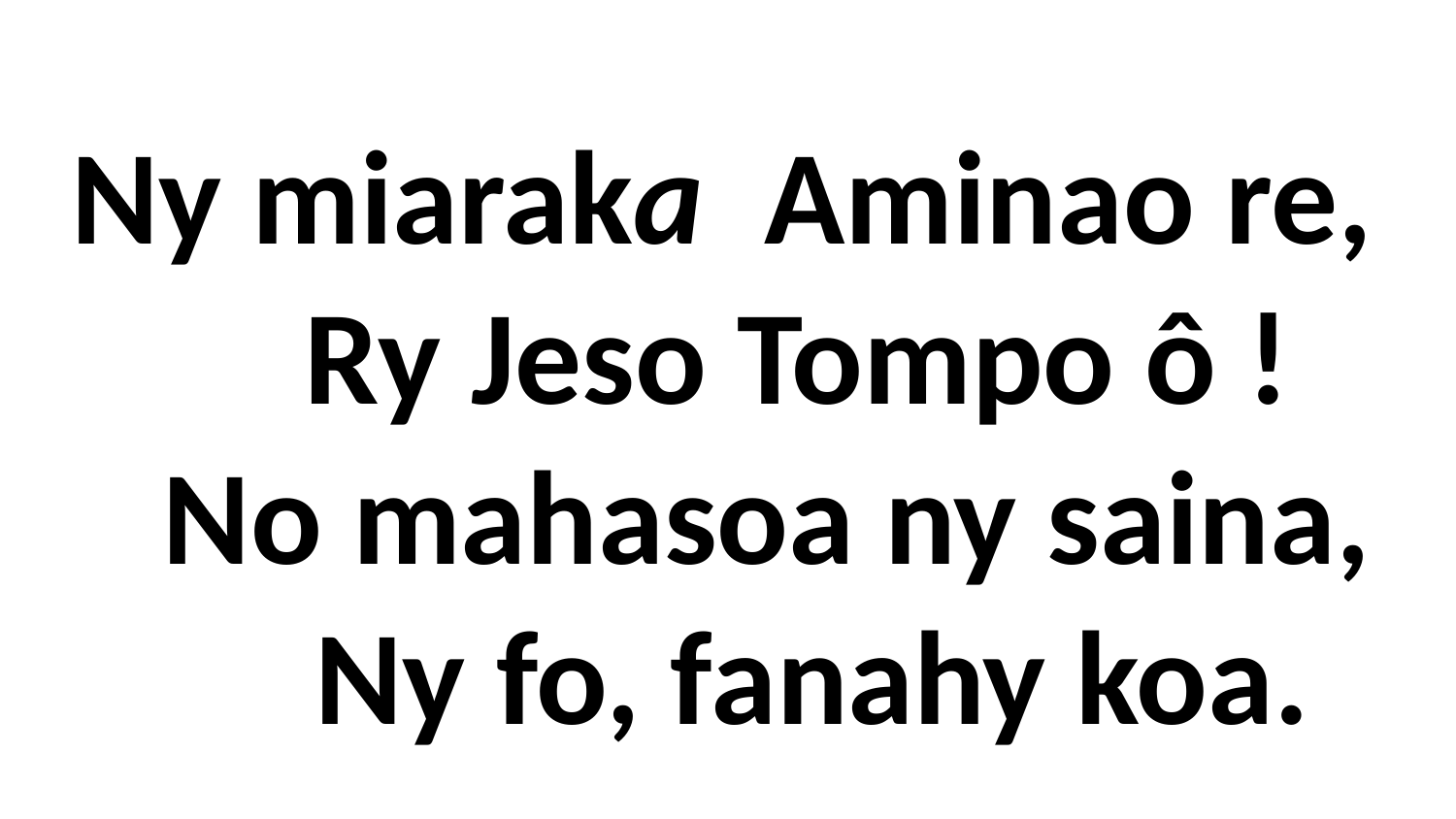

# Ny miaraka  Aminao re, Ry Jeso Tompo ô ! No mahasoa ny saina, Ny fo, fanahy koa.